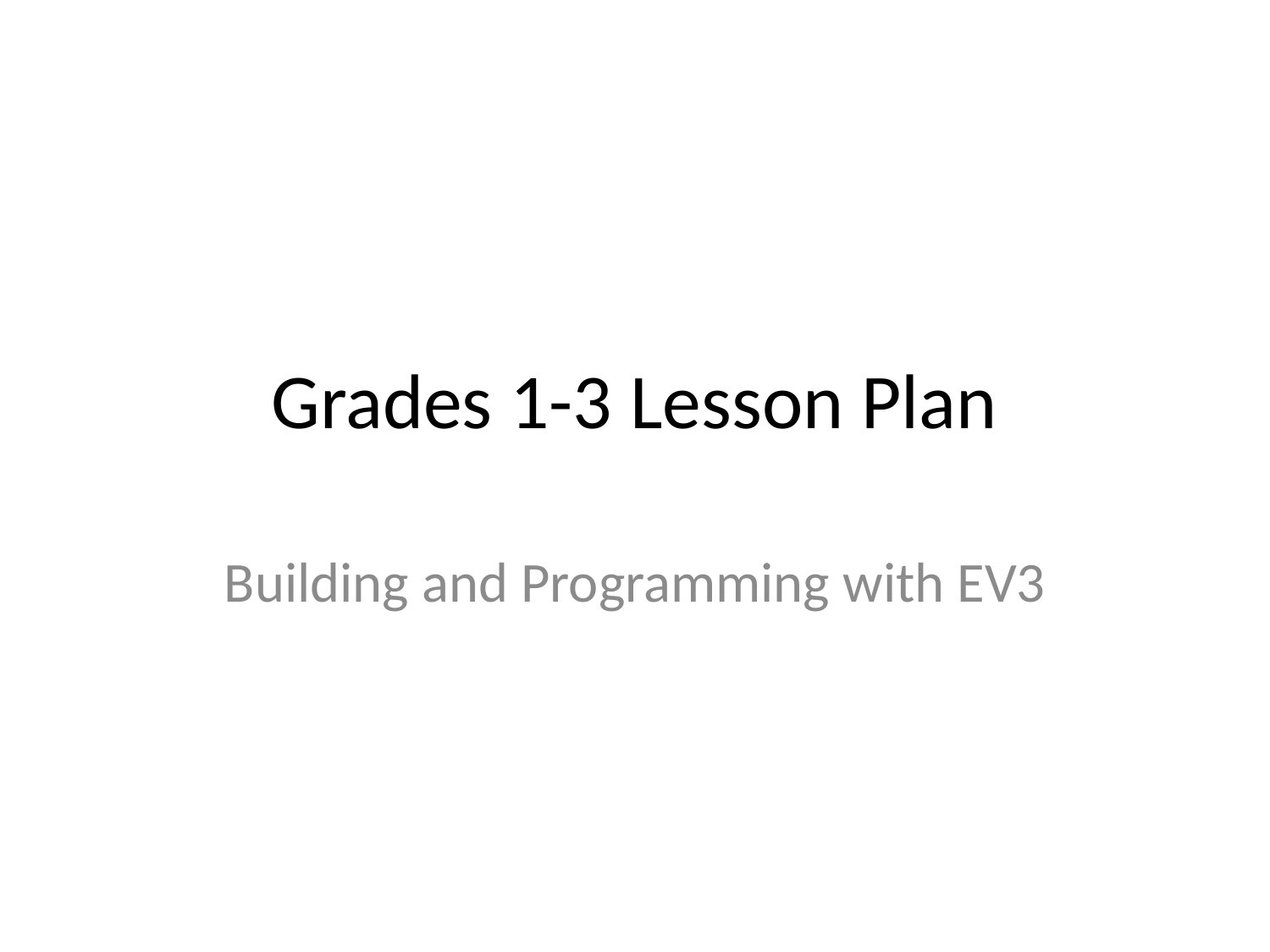

# Grades 1-3 Lesson Plan
Building and Programming with EV3